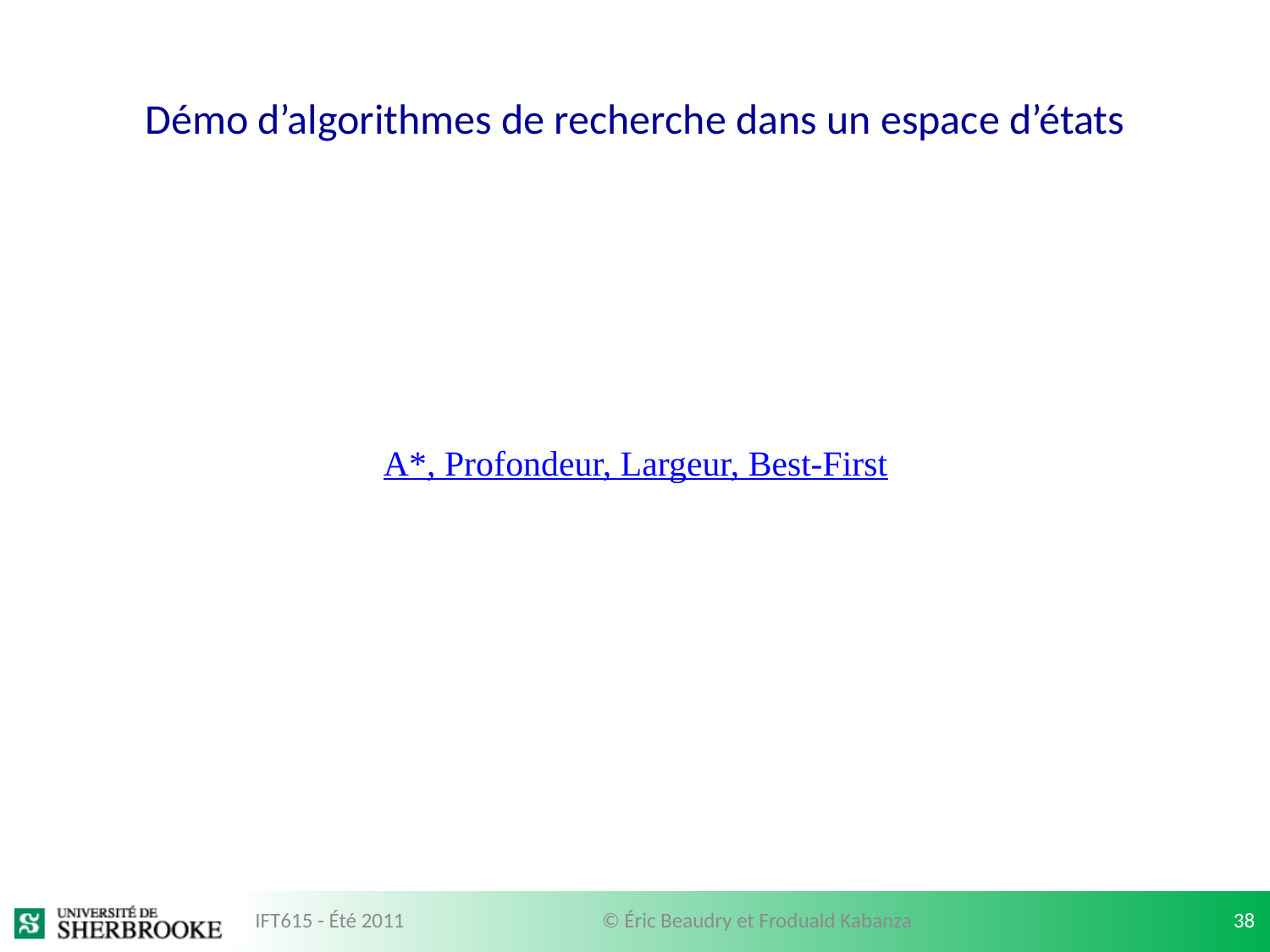

# Démo d’algorithmes de recherche dans un espace d’états

    A*, Profondeur, Largeur, Best-First

IFT615 - Été 2011
© Éric Beaudry et Froduald Kabanza
38